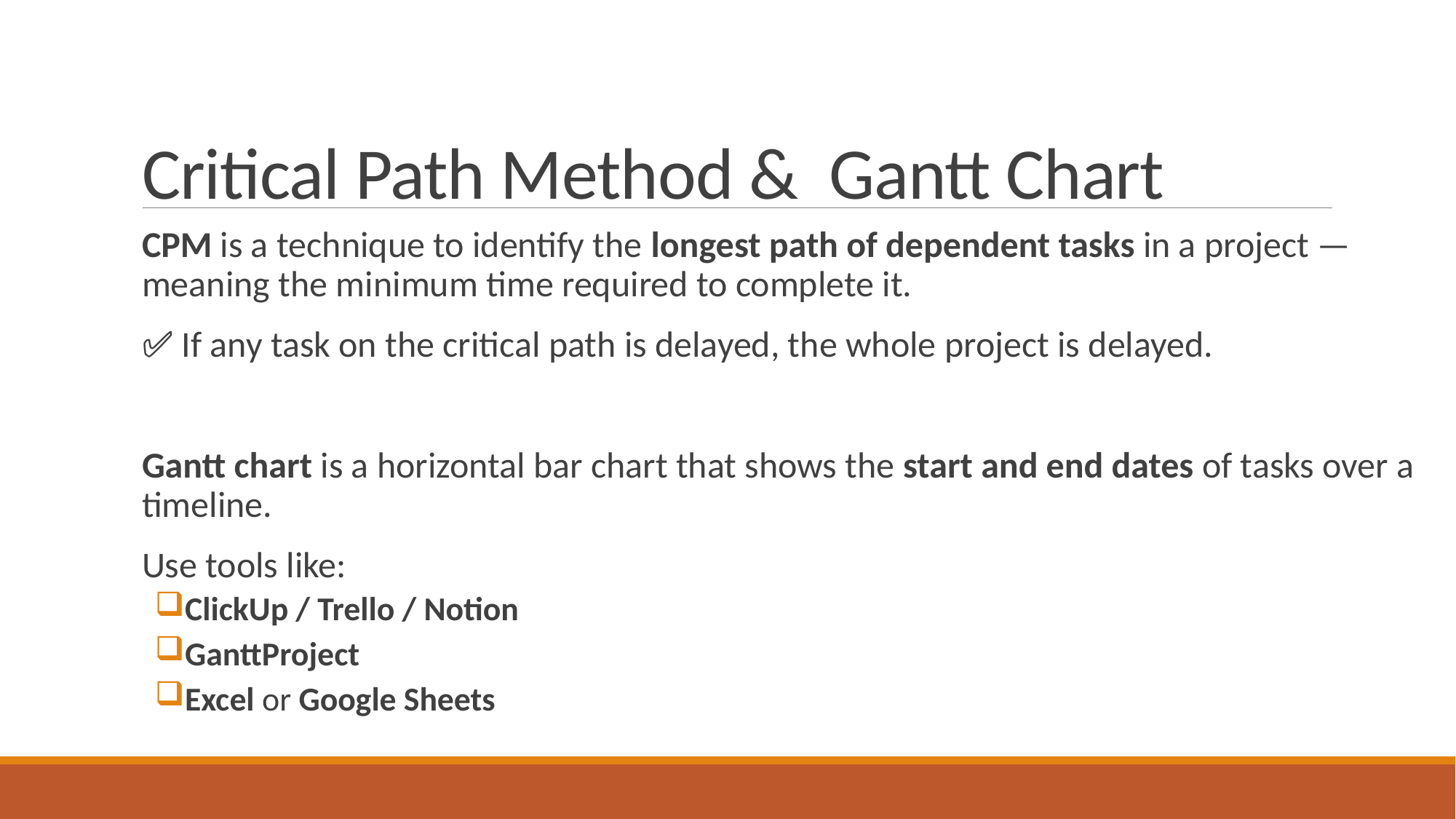

# Critical Path Method &  Gantt Chart
CPM is a technique to identify the longest path of dependent tasks in a project — meaning the minimum time required to complete it.
✅ If any task on the critical path is delayed, the whole project is delayed.

Gantt chart is a horizontal bar chart that shows the start and end dates of tasks over a timeline.
Use tools like:
ClickUp / Trello / Notion
GanttProject
Excel or Google Sheets